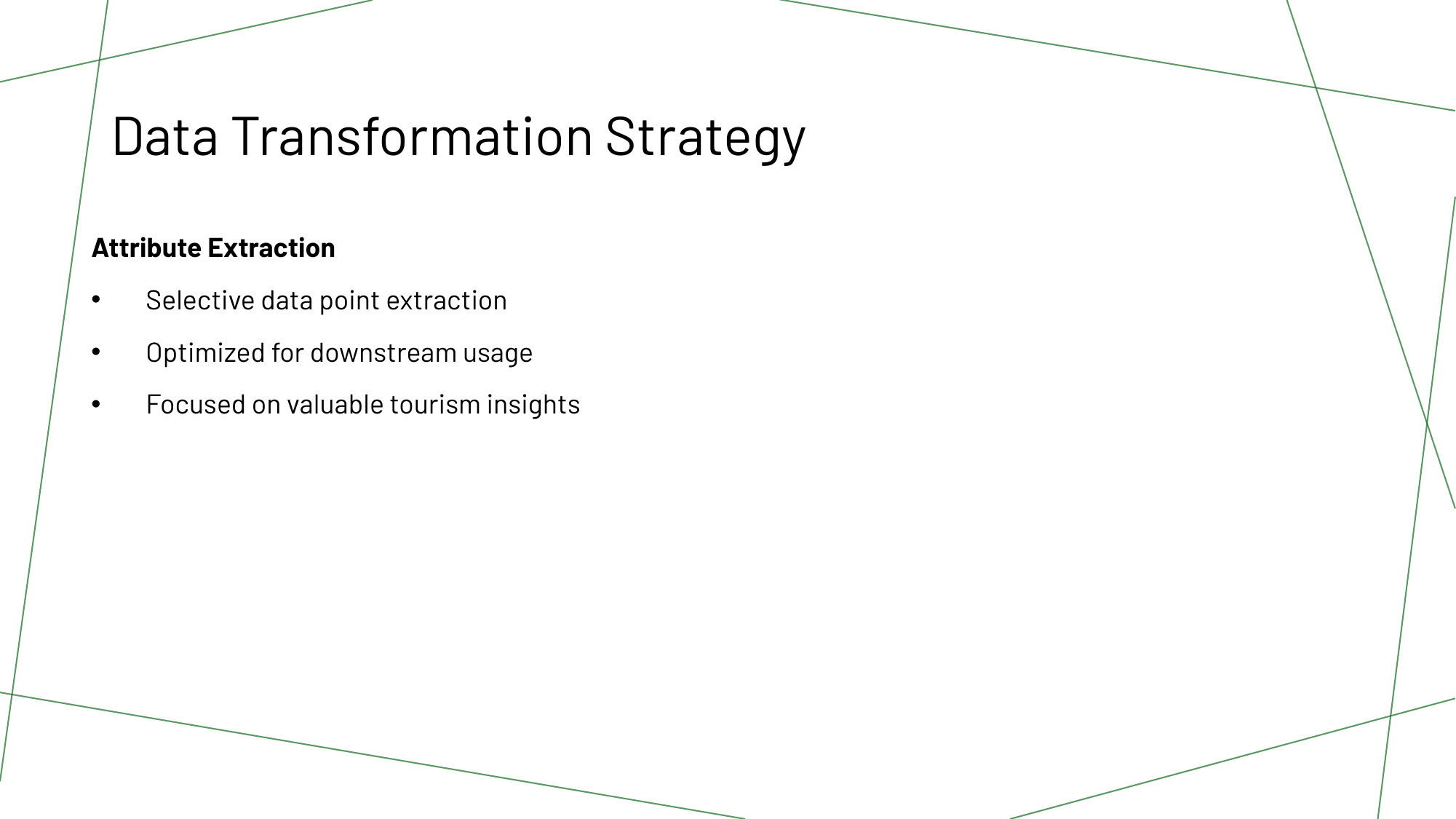

# Data Transformation Strategy

Attribute Extraction
Selective data point extraction
Optimized for downstream usage
Focused on valuable tourism insights